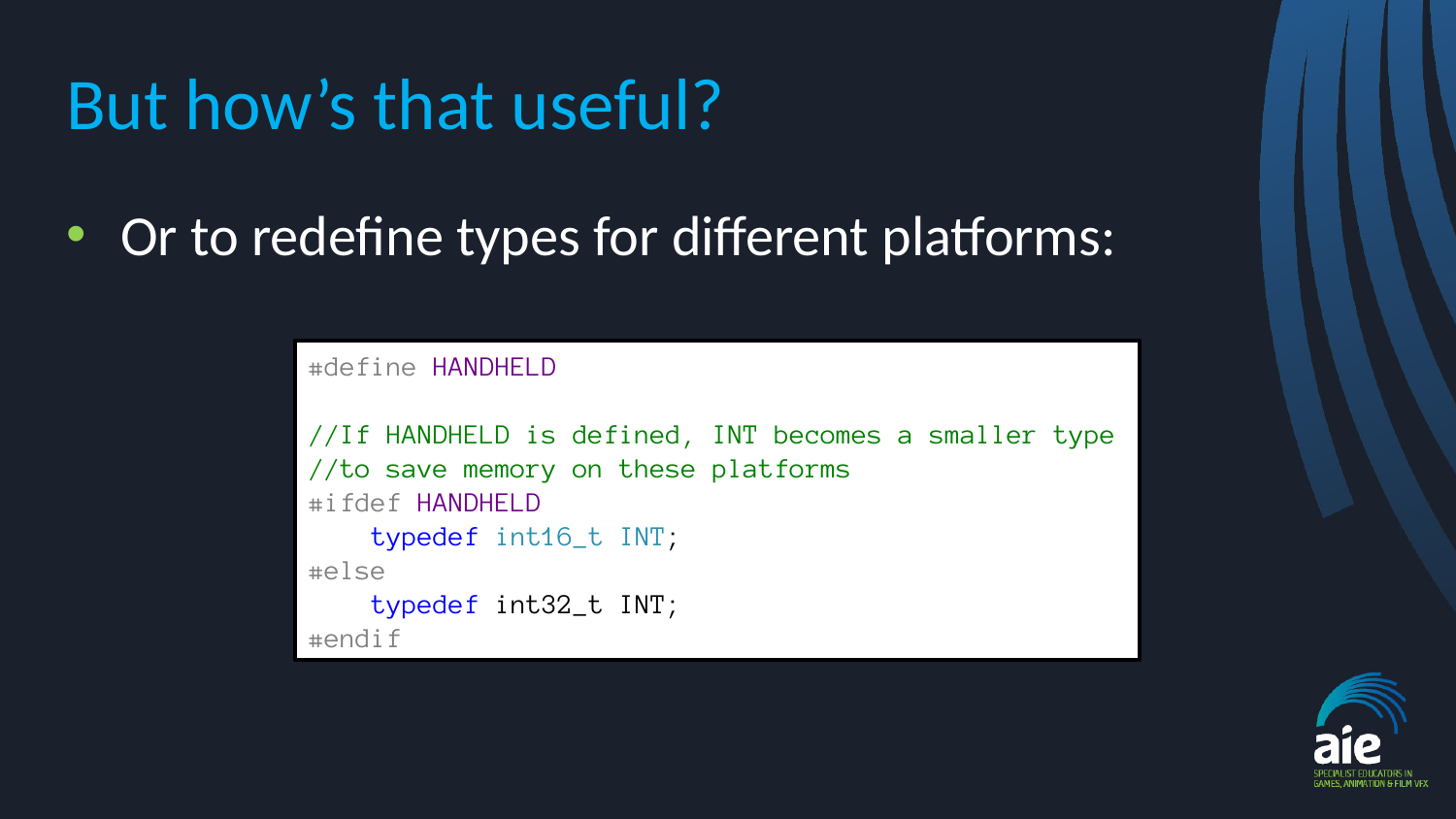

# But how’s that useful?
Or to redefine types for different platforms:

#define HANDHELD

//If HANDHELD is defined, INT becomes a smaller type
//to save memory on these platforms
#ifdef HANDHELD
    typedef int16_t INT;
#else
    typedef int32_t INT;
#endif